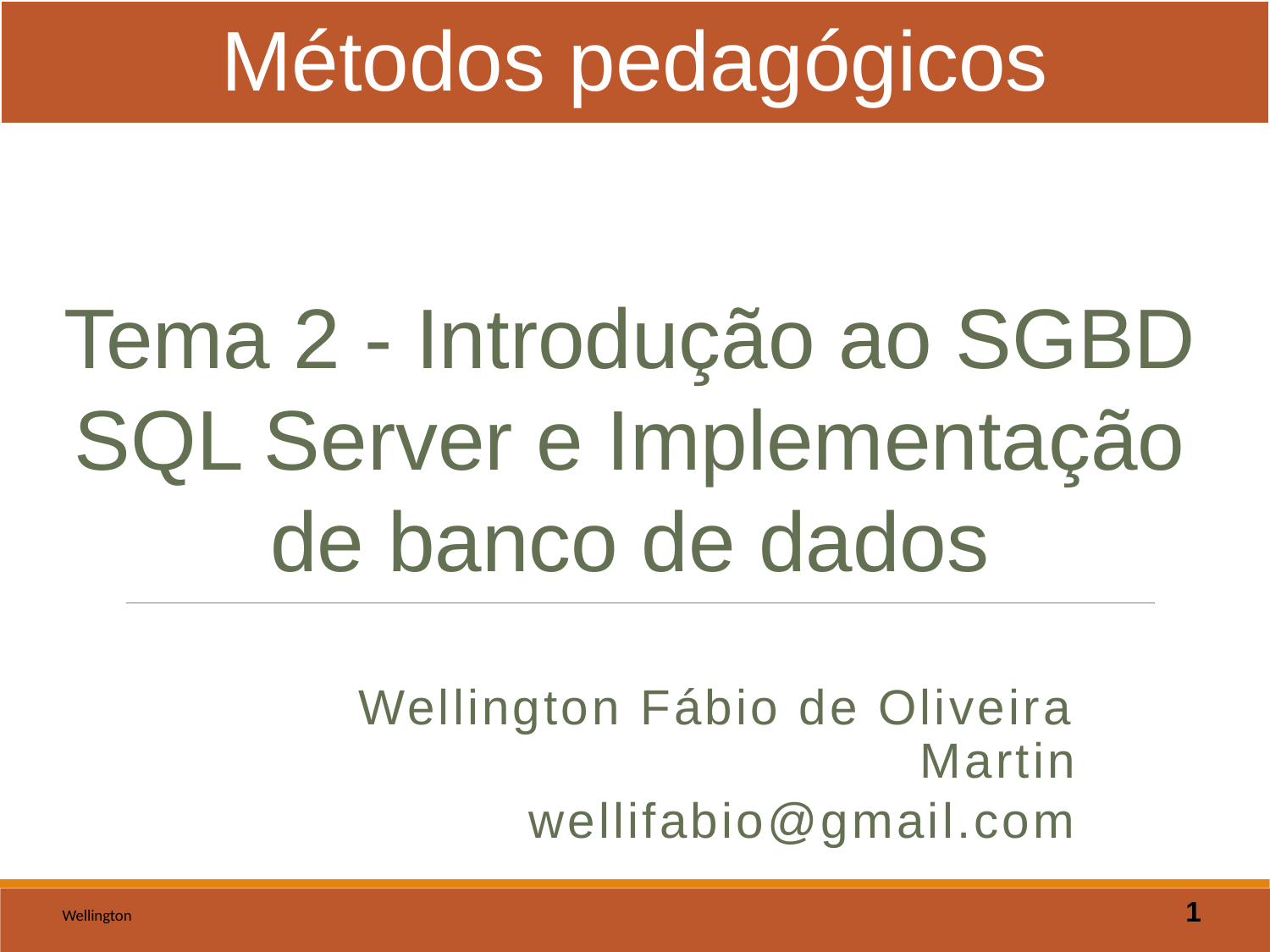

Métodos pedagógicos

Tema 2 - Introdução ao SGBD SQL Server e Implementação de banco de dados
Wellington Fábio de Oliveira Martin
wellifabio@gmail.com
Wellington
1